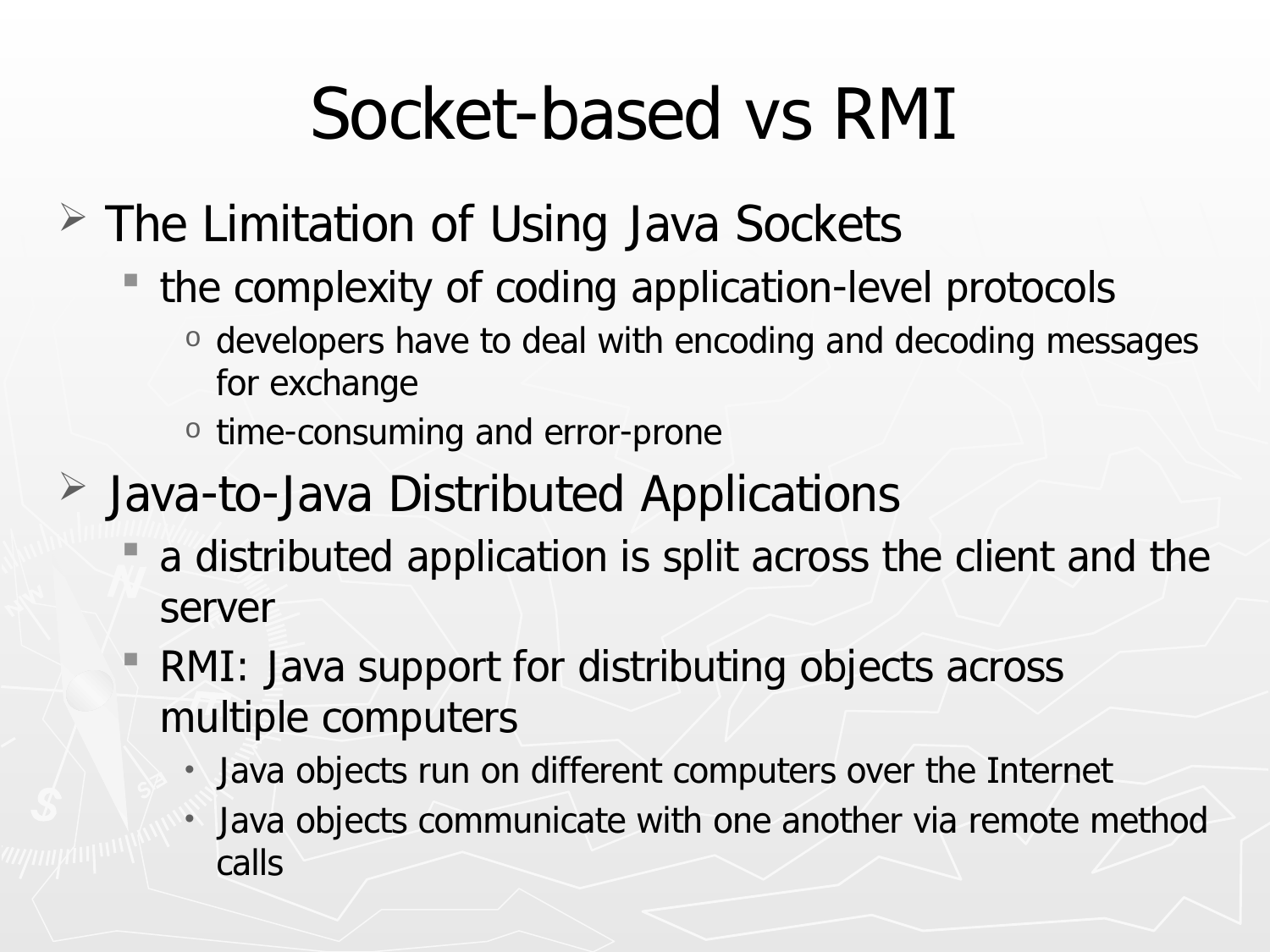

# Socket-based vs RMI
The Limitation of Using Java Sockets
the complexity of coding application-level protocols
developers have to deal with encoding and decoding messages for exchange
time-consuming and error-prone
Java-to-Java Distributed Applications
a distributed application is split across the client and the server
RMI: Java support for distributing objects across multiple computers
Java objects run on different computers over the Internet
Java objects communicate with one another via remote method calls